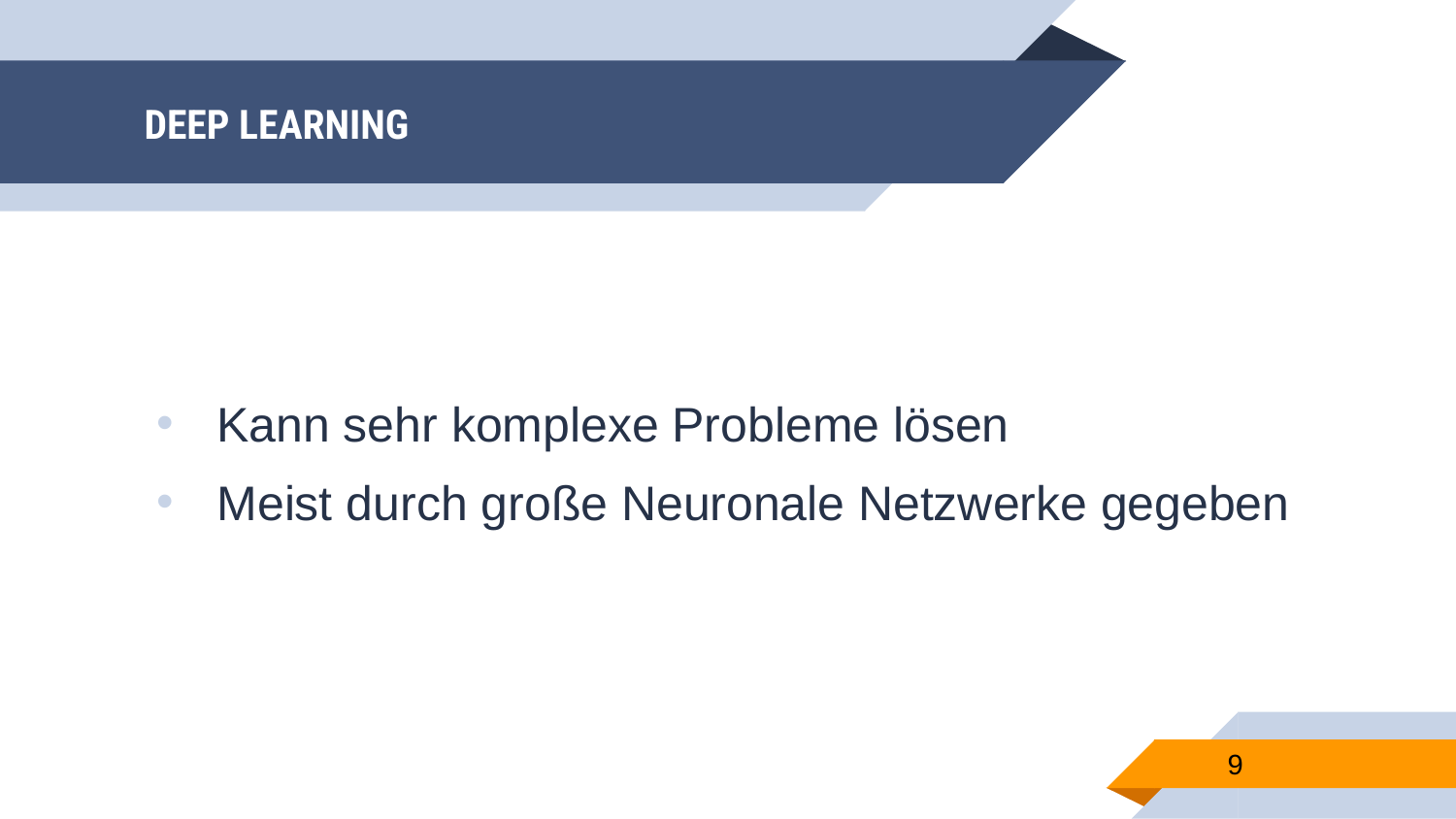

# DEEP LEARNING
Kann sehr komplexe Probleme lösen
Meist durch große Neuronale Netzwerke gegeben
9